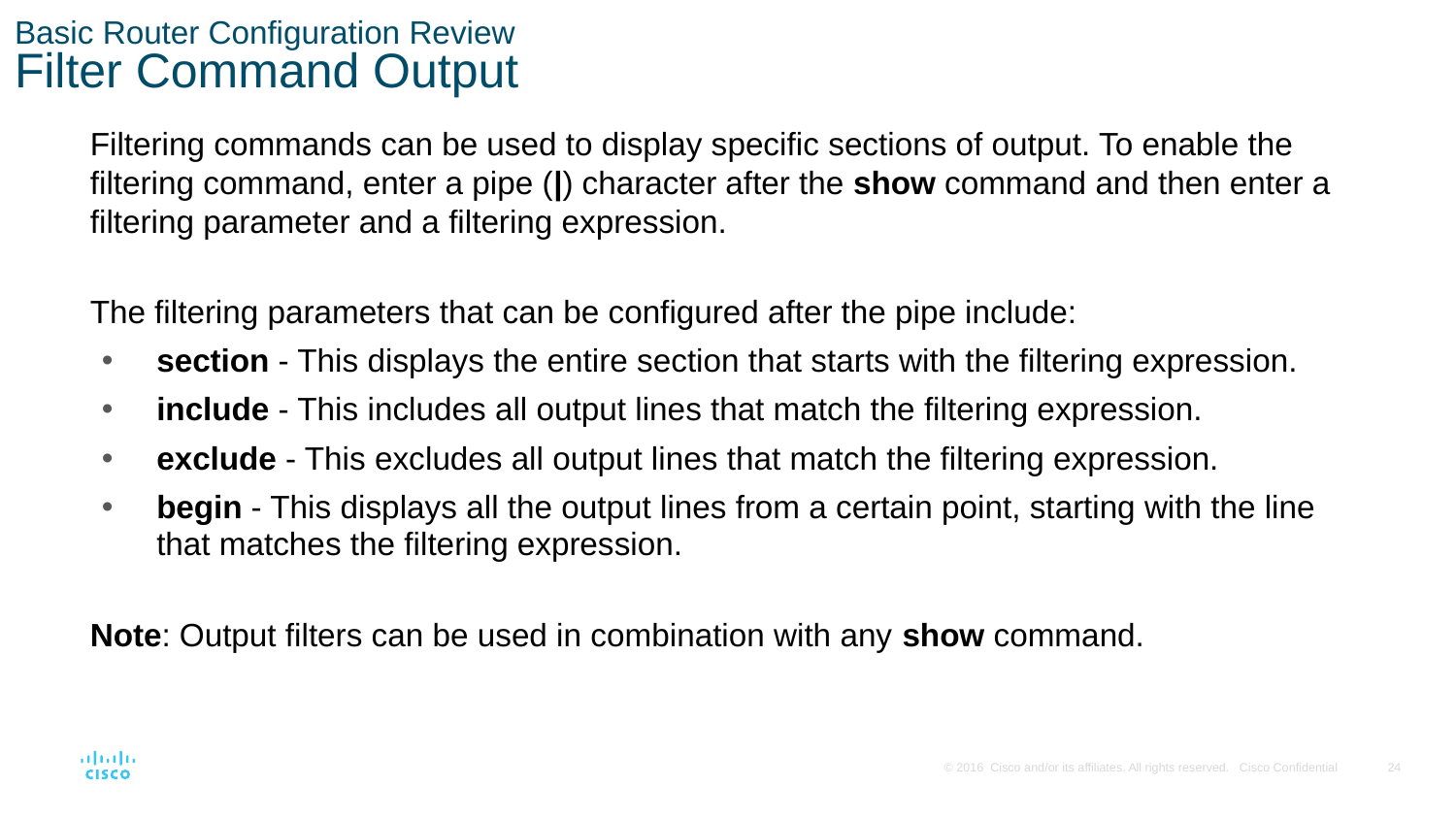

# Basic Router Configuration Review Filter Command Output
Filtering commands can be used to display specific sections of output. To enable the filtering command, enter a pipe (|) character after the show command and then enter a filtering parameter and a filtering expression.

The filtering parameters that can be configured after the pipe include:
section - This displays the entire section that starts with the filtering expression.
include - This includes all output lines that match the filtering expression.
exclude - This excludes all output lines that match the filtering expression.
begin - This displays all the output lines from a certain point, starting with the line that matches the filtering expression.

Note: Output filters can be used in combination with any show command.